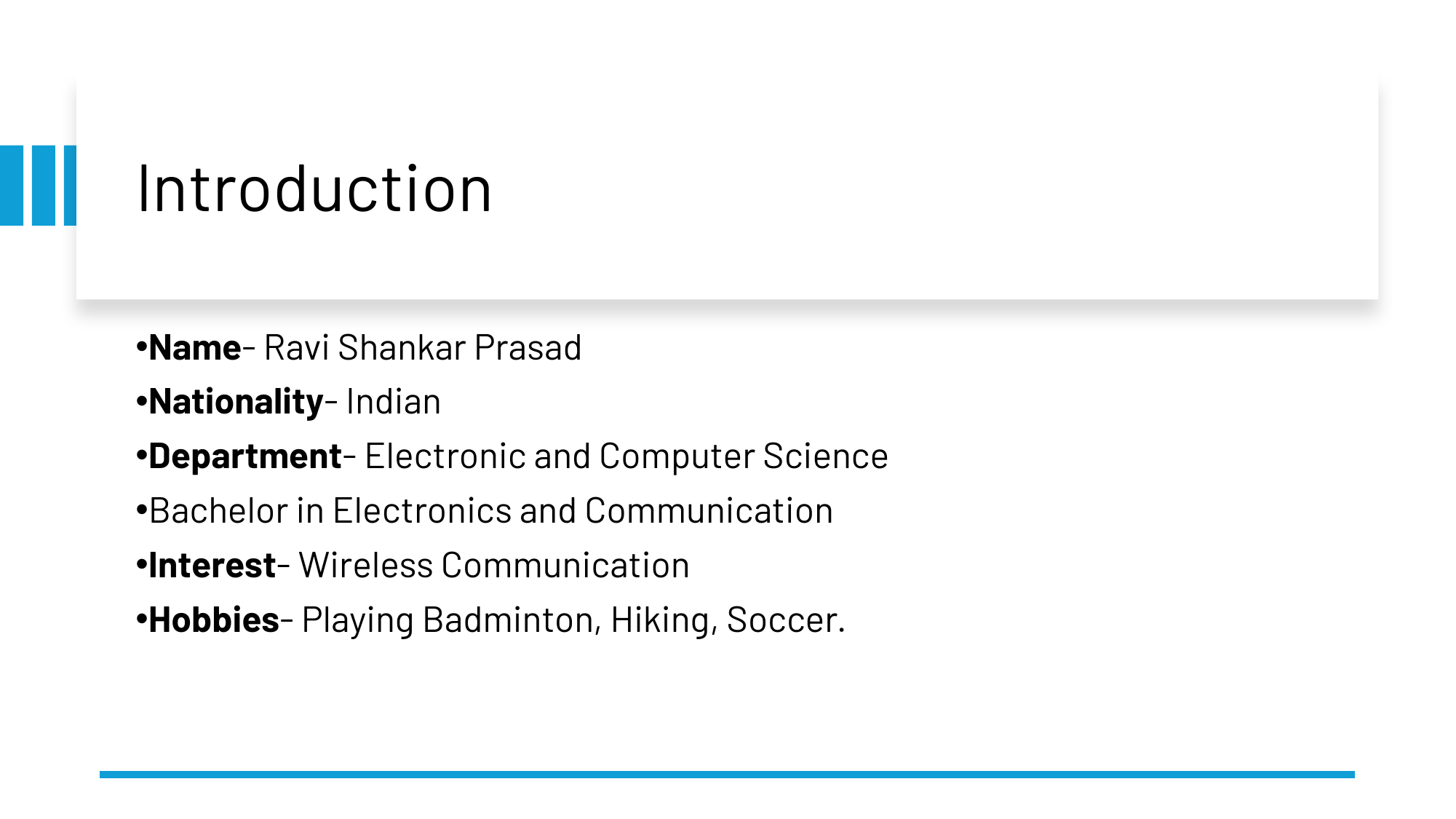

# Introduction

Name- Ravi Shankar Prasad
Nationality- Indian
Department- Electronic and Computer Science
Bachelor in Electronics and Communication
Interest- Wireless Communication
Hobbies- Playing Badminton, Hiking, Soccer.